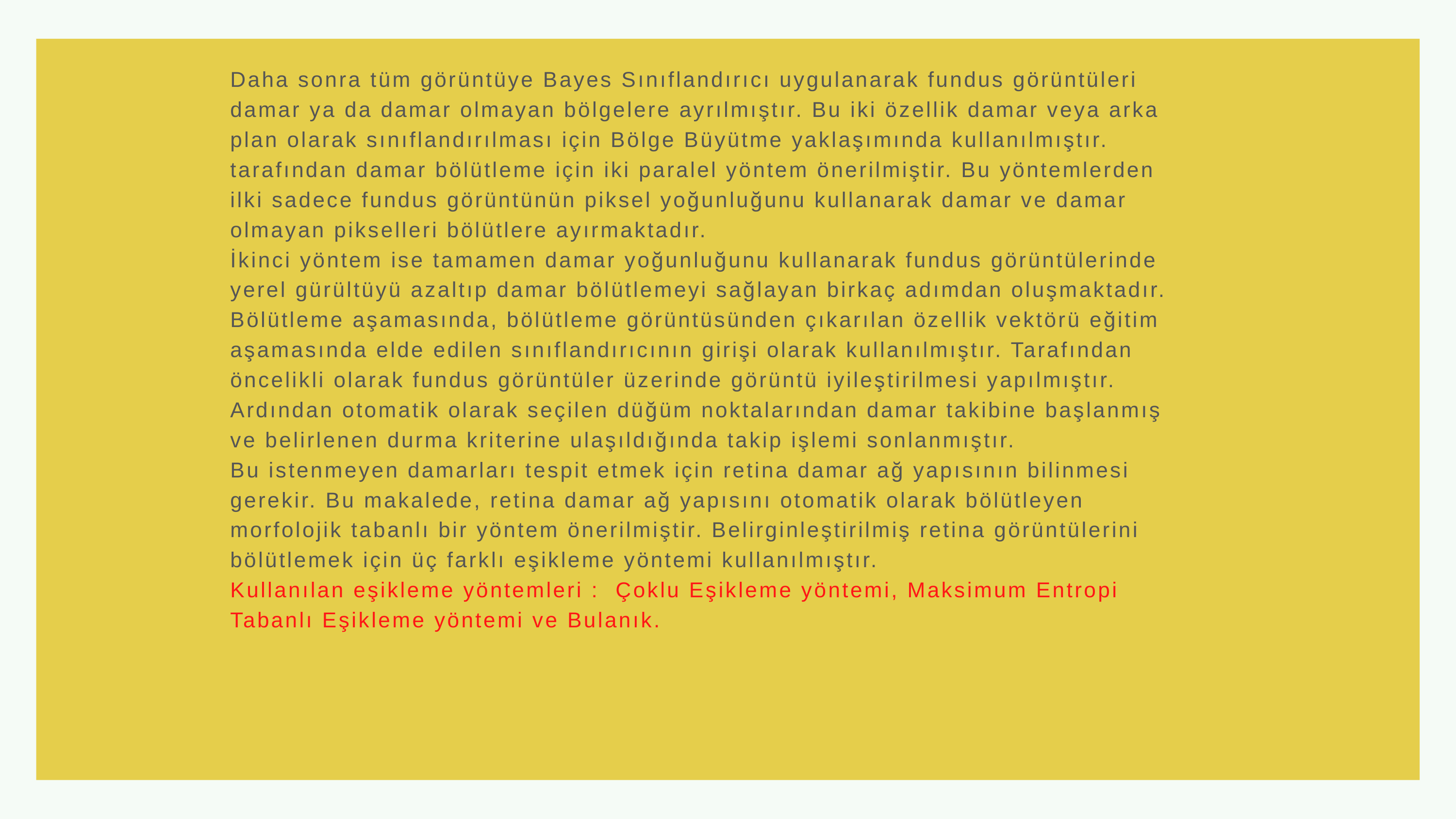

Daha sonra tüm görüntüye Bayes Sınıflandırıcı uygulanarak fundus görüntüleri damar ya da damar olmayan bölgelere ayrılmıştır. Bu iki özellik damar veya arka plan olarak sınıflandırılması için Bölge Büyütme yaklaşımında kullanılmıştır. tarafından damar bölütleme için iki paralel yöntem önerilmiştir. Bu yöntemlerden ilki sadece fundus görüntünün piksel yoğunluğunu kullanarak damar ve damar olmayan pikselleri bölütlere ayırmaktadır.
İkinci yöntem ise tamamen damar yoğunluğunu kullanarak fundus görüntülerinde yerel gürültüyü azaltıp damar bölütlemeyi sağlayan birkaç adımdan oluşmaktadır. Bölütleme aşamasında, bölütleme görüntüsünden çıkarılan özellik vektörü eğitim aşamasında elde edilen sınıflandırıcının girişi olarak kullanılmıştır. Tarafından öncelikli olarak fundus görüntüler üzerinde görüntü iyileştirilmesi yapılmıştır. Ardından otomatik olarak seçilen düğüm noktalarından damar takibine başlanmış ve belirlenen durma kriterine ulaşıldığında takip işlemi sonlanmıştır.
Bu istenmeyen damarları tespit etmek için retina damar ağ yapısının bilinmesi gerekir. Bu makalede, retina damar ağ yapısını otomatik olarak bölütleyen morfolojik tabanlı bir yöntem önerilmiştir. Belirginleştirilmiş retina görüntülerini bölütlemek için üç farklı eşikleme yöntemi kullanılmıştır.
Kullanılan eşikleme yöntemleri :  Çoklu Eşikleme yöntemi, Maksimum Entropi Tabanlı Eşikleme yöntemi ve Bulanık.